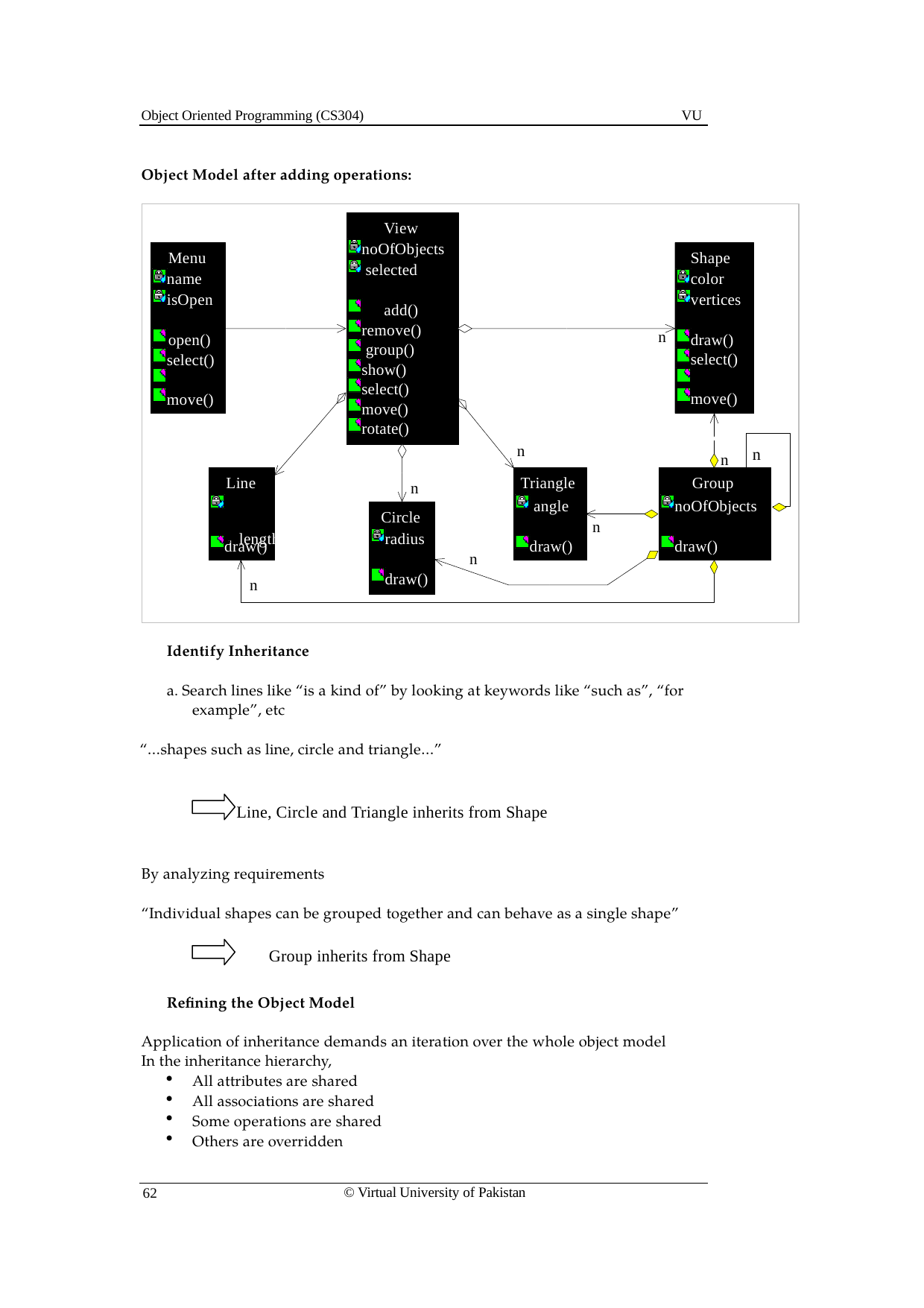

Object Oriented Programming (CS304)
VU

Object Model after adding operations:

View  noOfObjects  selected

add()  remove()  group()  show()  select()  move()  rotate()

Menu  name  isOpen

open()  select()  move()  rotate()
Shape  color  vertices

n

draw()  select()  move()  rotate()
n

n

n

Line	n  length
Triangle  angle
Group  noOfObjects

n
Circle  radius

n

draw()
draw()
draw()
n

draw()
n
Identify Inheritance

a. Search lines like “is a kind of” by looking at keywords like “such as”, “for   example”, etc

“…shapes such as line, circle and triangle…”

Line, Circle and Triangle inherits from Shape

By analyzing requirements

“Individual shapes can be grouped together and can behave as a single shape”

Group inherits from Shape

Refining the Object Model

Application of inheritance demands an iteration over the whole object model  In the inheritance hierarchy,
All attributes are shared
All associations are shared
Some operations are shared
Others are overridden

© Virtual University of Pakistan

62